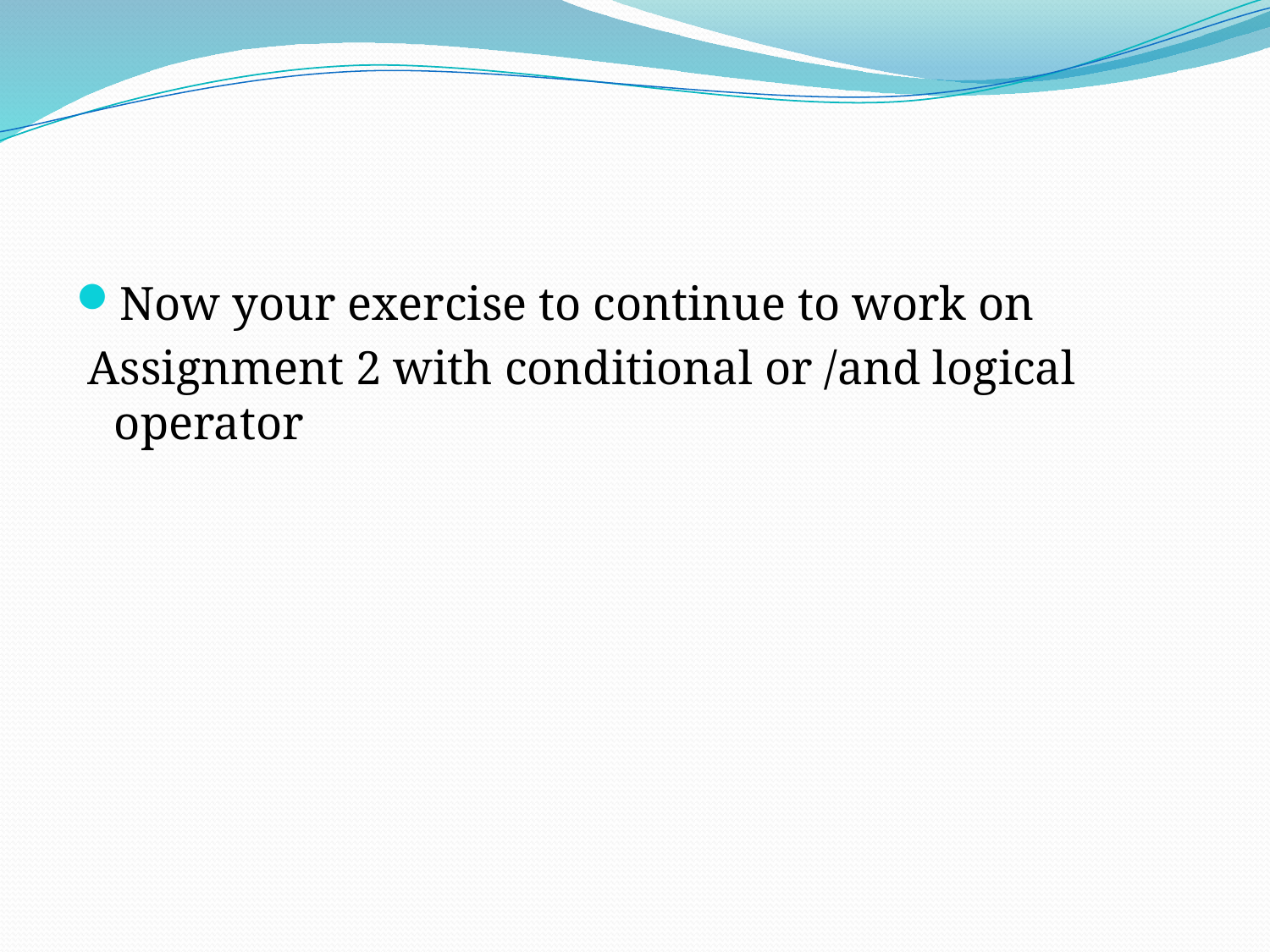

#
Now your exercise to continue to work on
 Assignment 2 with conditional or /and logical operator